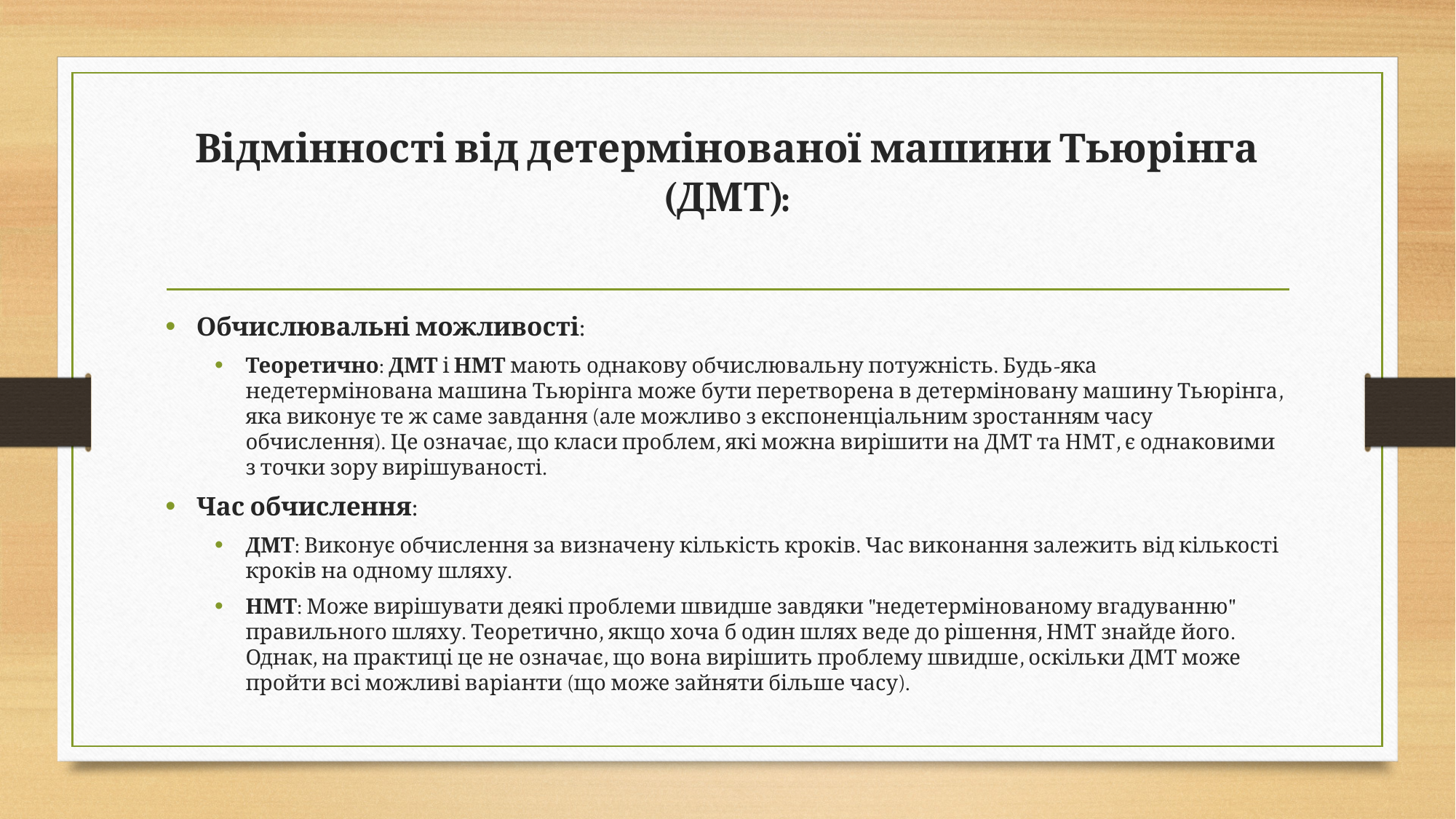

# Відмінності від детермінованої машини Тьюрінга (ДМТ):
Обчислювальні можливості:
Теоретично: ДМТ і НМТ мають однакову обчислювальну потужність. Будь-яка недетермінована машина Тьюрінга може бути перетворена в детерміновану машину Тьюрінга, яка виконує те ж саме завдання (але можливо з експоненціальним зростанням часу обчислення). Це означає, що класи проблем, які можна вирішити на ДМТ та НМТ, є однаковими з точки зору вирішуваності.
Час обчислення:
ДМТ: Виконує обчислення за визначену кількість кроків. Час виконання залежить від кількості кроків на одному шляху.
НМТ: Може вирішувати деякі проблеми швидше завдяки "недетермінованому вгадуванню" правильного шляху. Теоретично, якщо хоча б один шлях веде до рішення, НМТ знайде його. Однак, на практиці це не означає, що вона вирішить проблему швидше, оскільки ДМТ може пройти всі можливі варіанти (що може зайняти більше часу).